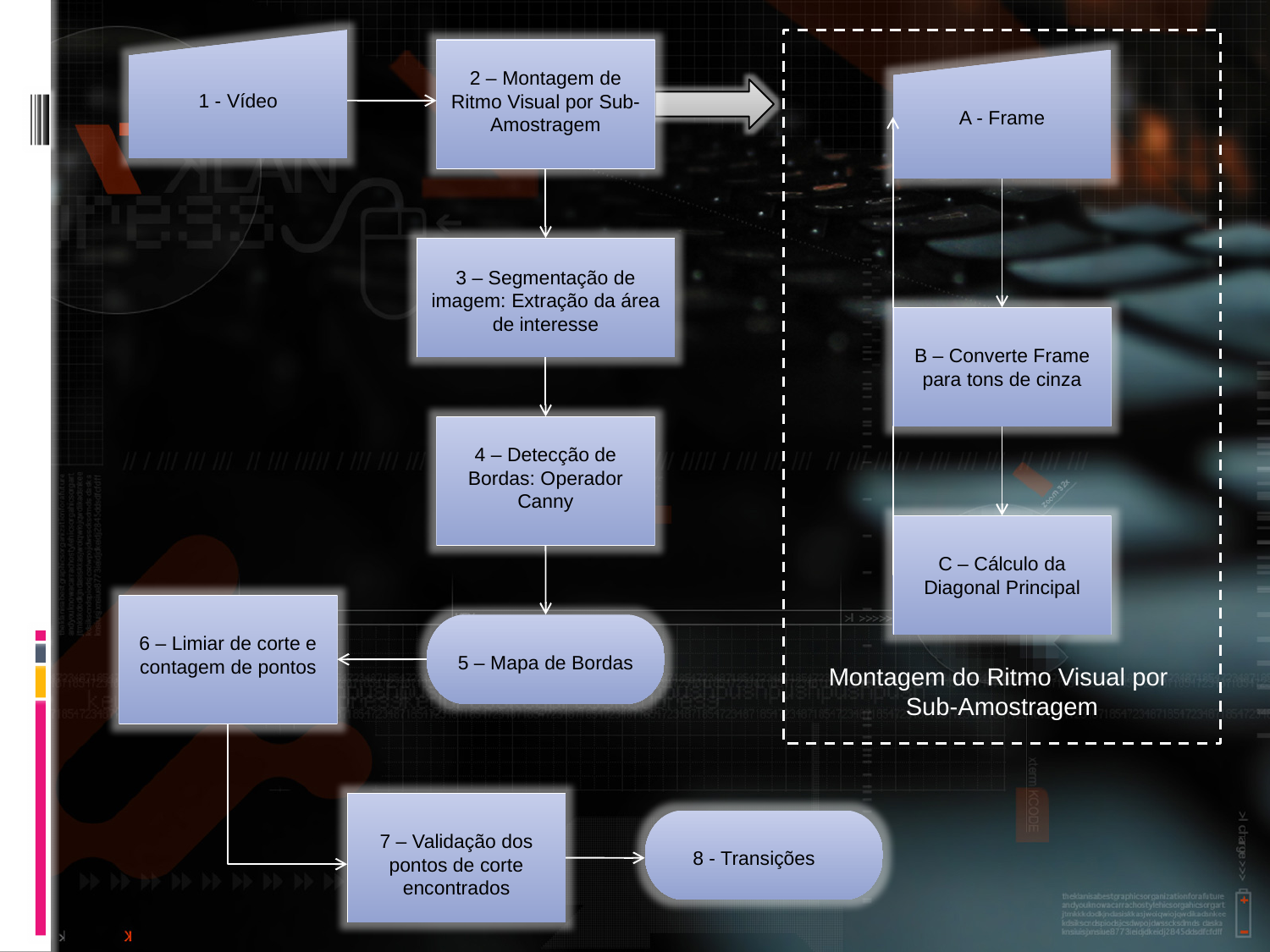

1 - Vídeo

2 – Montagem de Ritmo Visual por Sub-Amostragem

A - Frame

3 – Segmentação de imagem: Extração da área de interesse

B – Converte Frame para tons de cinza

4 – Detecção de Bordas: Operador Canny

C – Cálculo da Diagonal Principal

6 – Limiar de corte e contagem de pontos

5 – Mapa de Bordas
Montagem do Ritmo Visual por  Sub-Amostragem

7 – Validação dos pontos de corte encontrados

8 - Transições